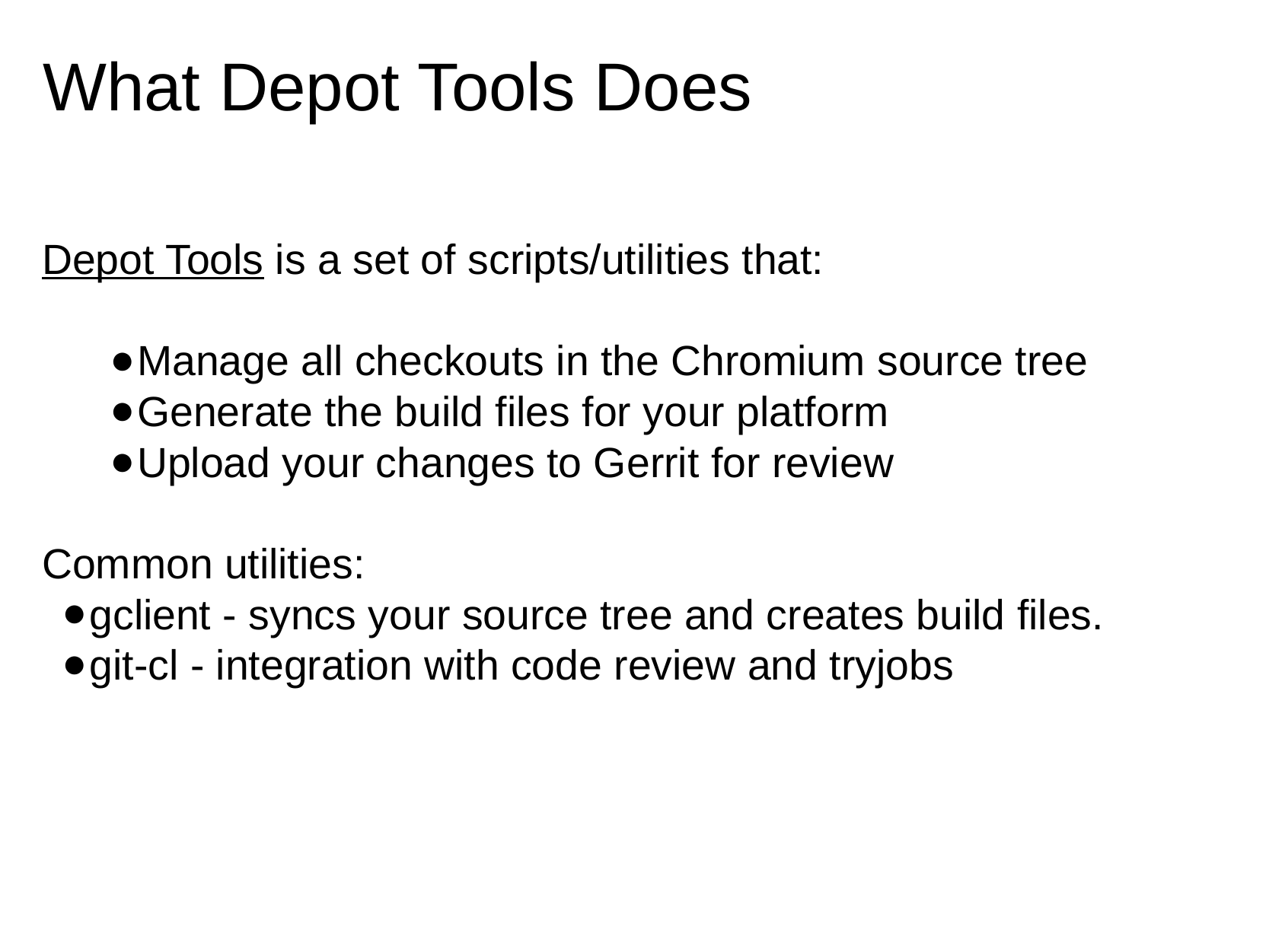

# What Depot Tools Does
Depot Tools is a set of scripts/utilities that:

Manage all checkouts in the Chromium source tree
Generate the build files for your platform
Upload your changes to Gerrit for review

Common utilities:
gclient - syncs your source tree and creates build files.
git-cl - integration with code review and tryjobs